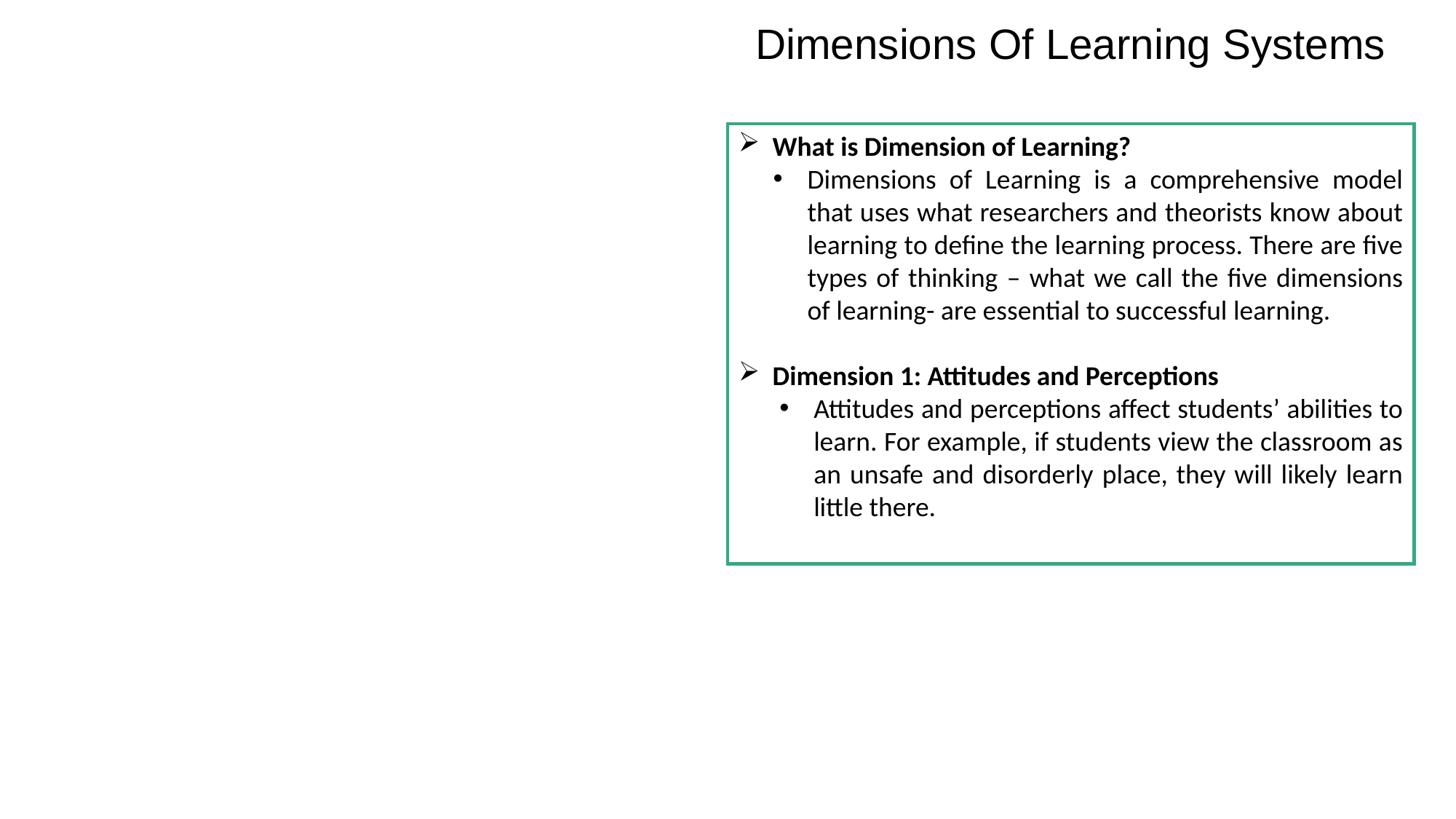

Dimensions Of Learning Systems
What is Dimension of Learning?
Dimensions of Learning is a comprehensive model that uses what researchers and theorists know about learning to define the learning process. There are five types of thinking – what we call the five dimensions of learning- are essential to successful learning.

Dimension 1: Attitudes and Perceptions
Attitudes and perceptions affect students’ abilities to learn. For example, if students view the classroom as an unsafe and disorderly place, they will likely learn little there.

9